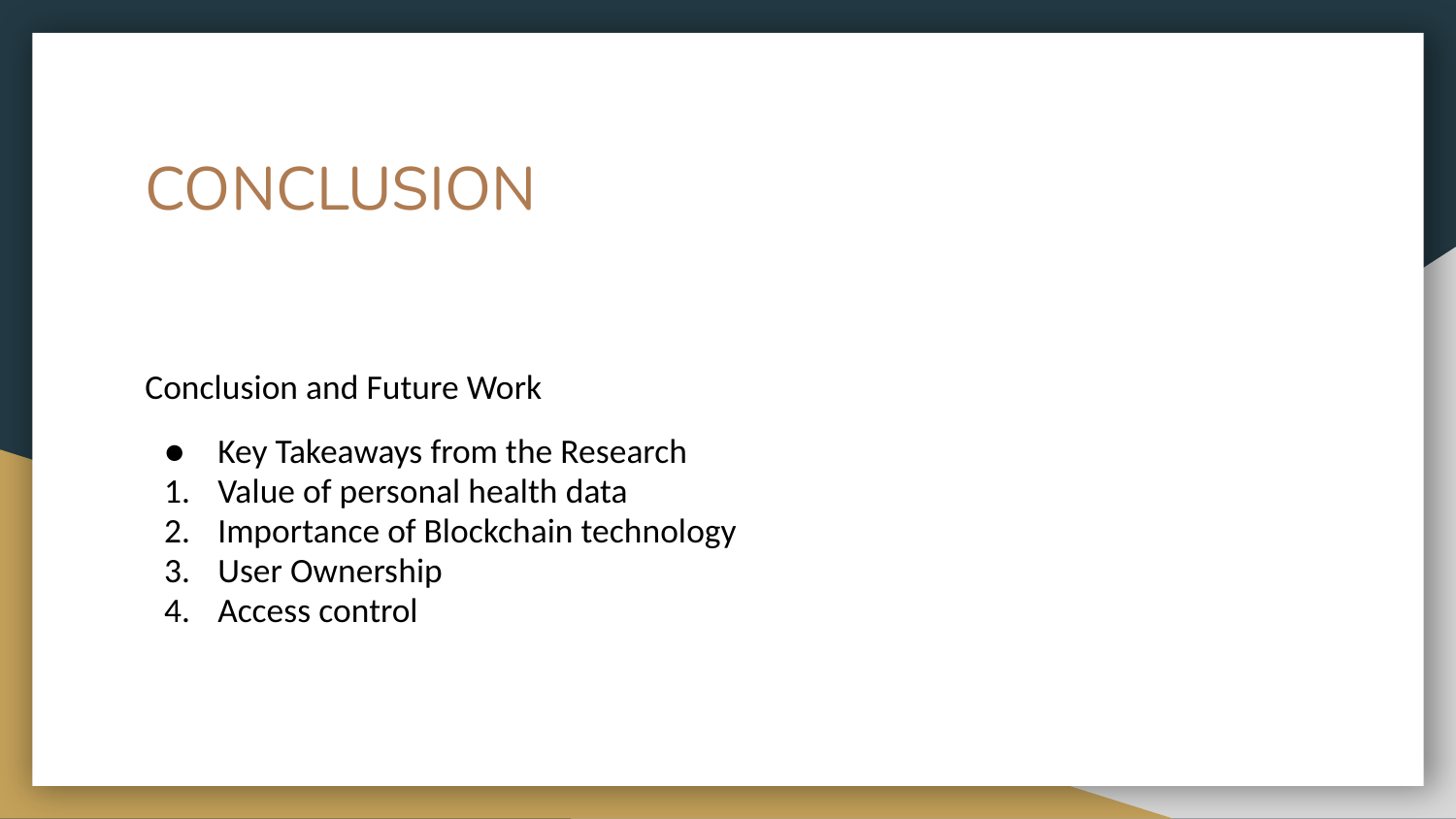

# CONCLUSION
Conclusion and Future Work
Key Takeaways from the Research
Value of personal health data
Importance of Blockchain technology
User Ownership
Access control